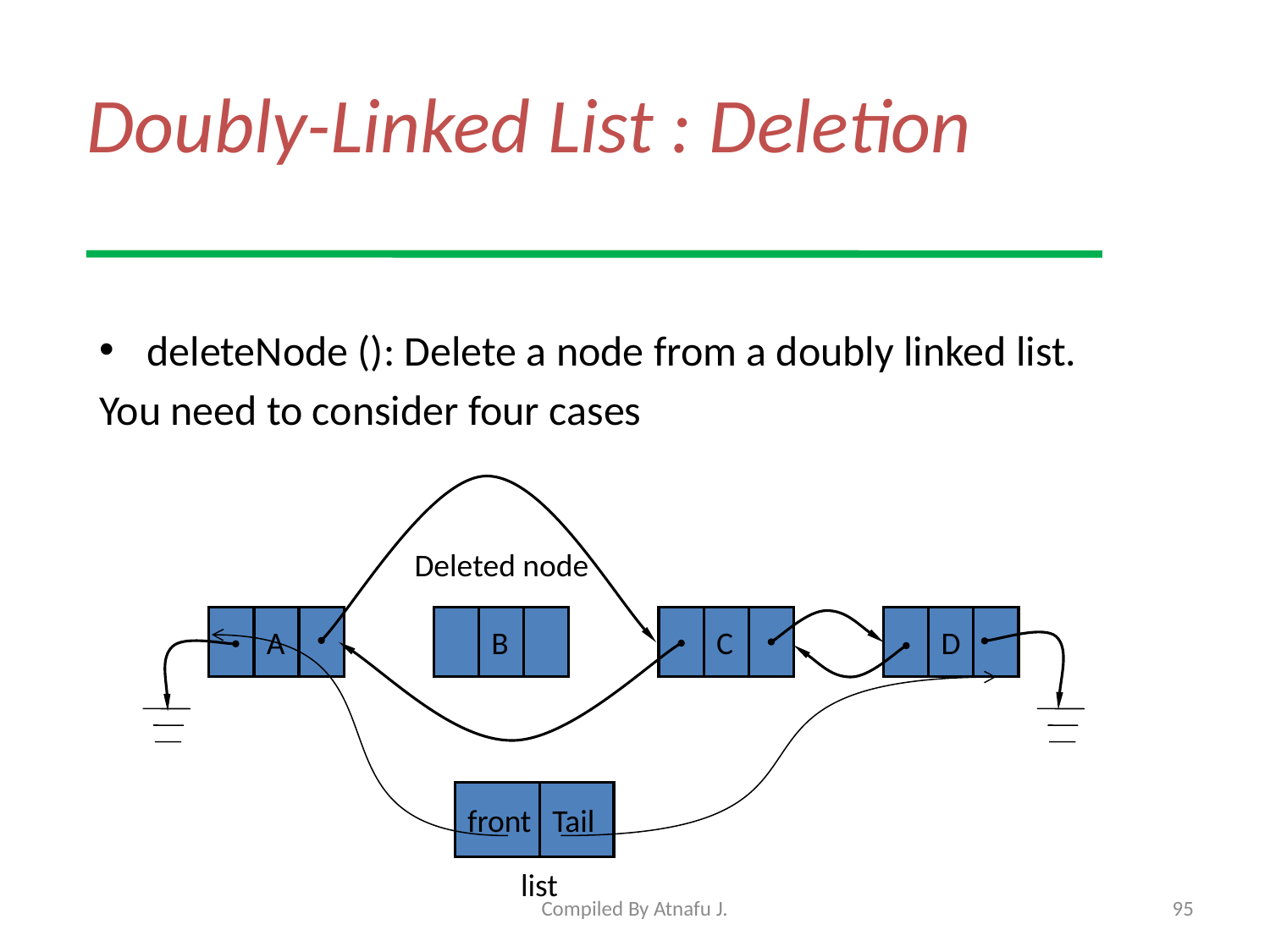

# Doubly-Linked List : Deletion

deleteNode (): Delete a node from a doubly linked list.
You need to consider four cases

A

B

C

D

front
Tail
Deleted node

list
Compiled By Atnafu J.
95